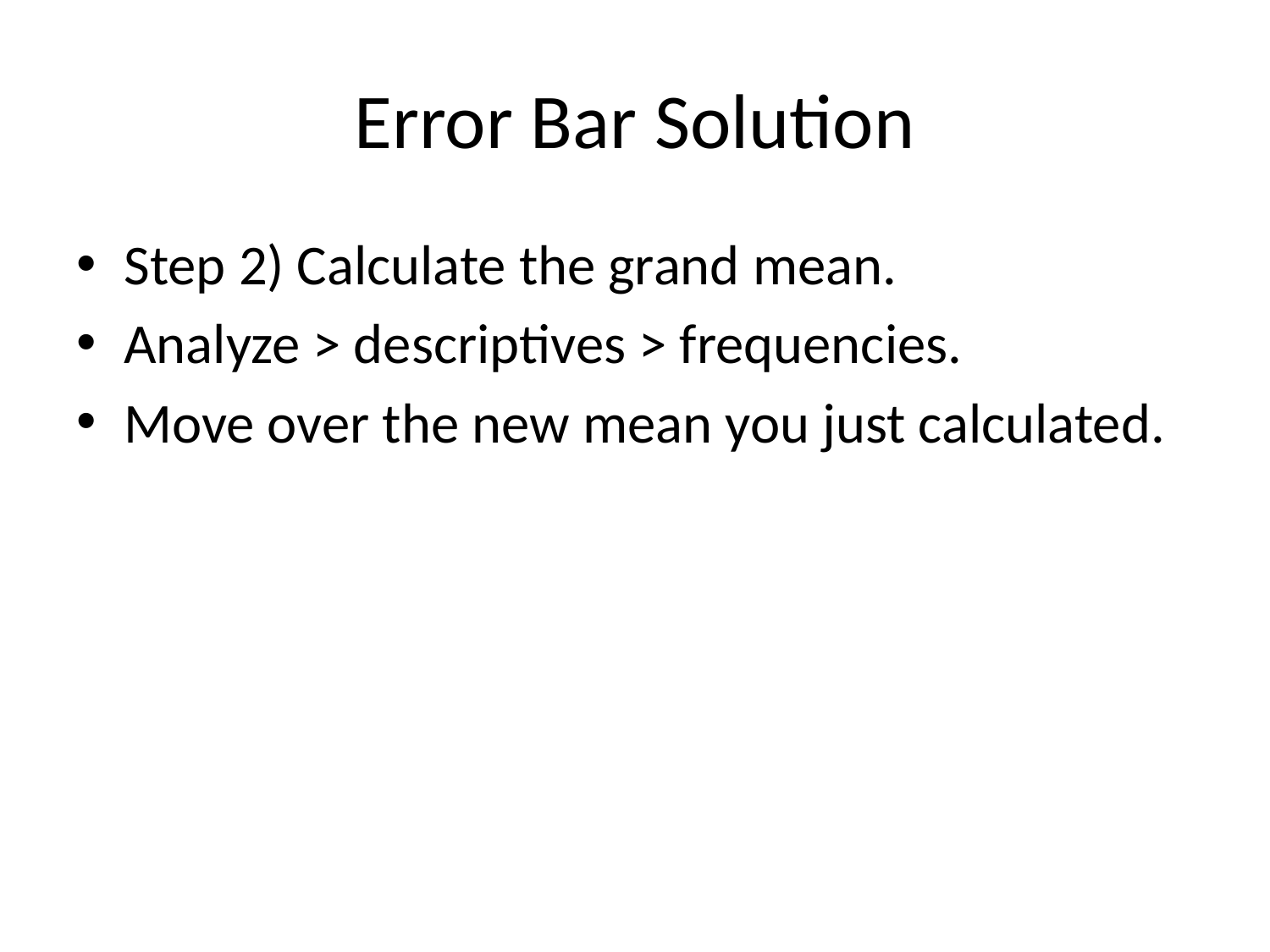

# Error Bar Solution
Step 2) Calculate the grand mean.
Analyze > descriptives > frequencies.
Move over the new mean you just calculated.